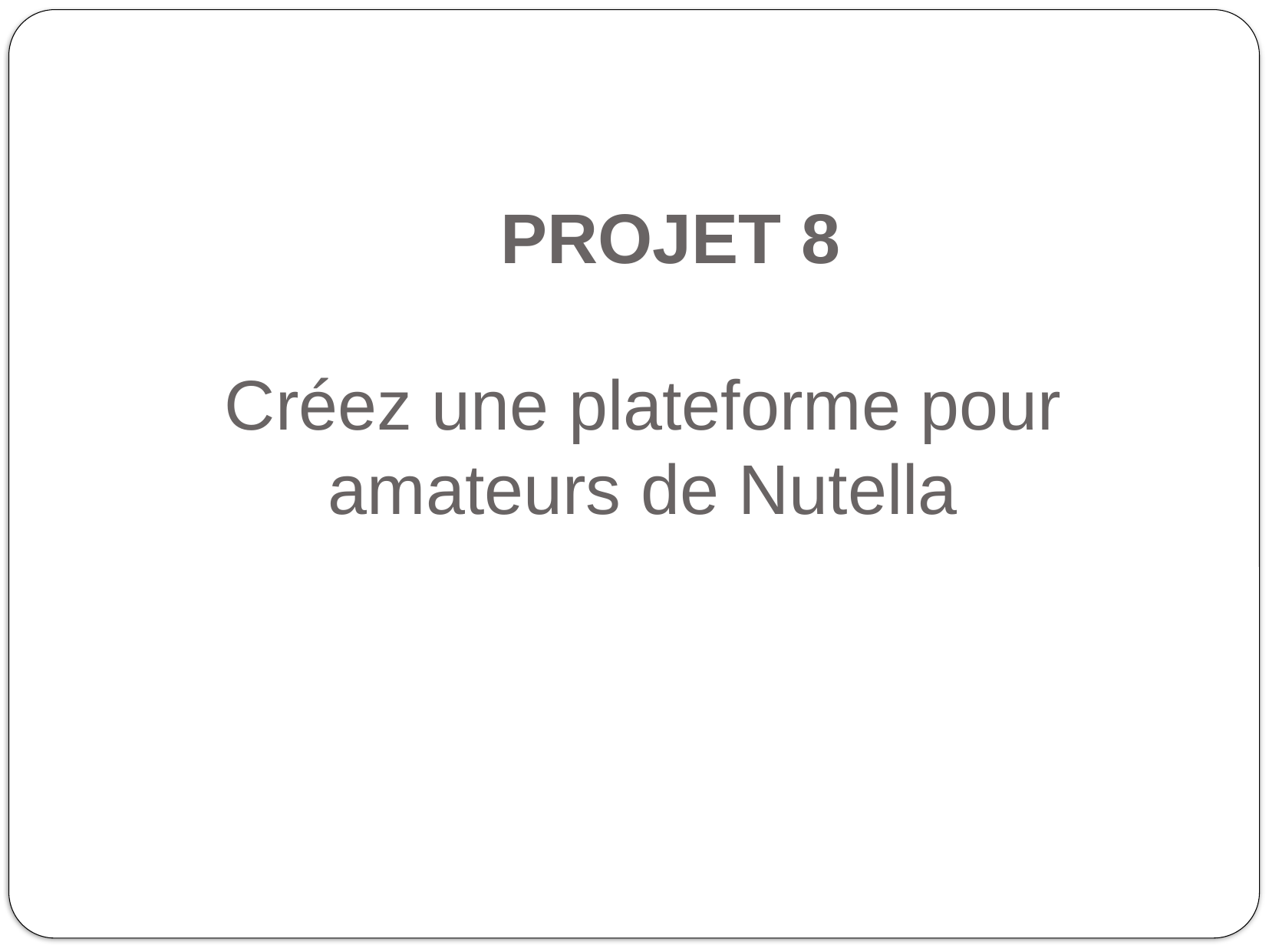

PROJET 8
Créez une plateforme pour amateurs de Nutella